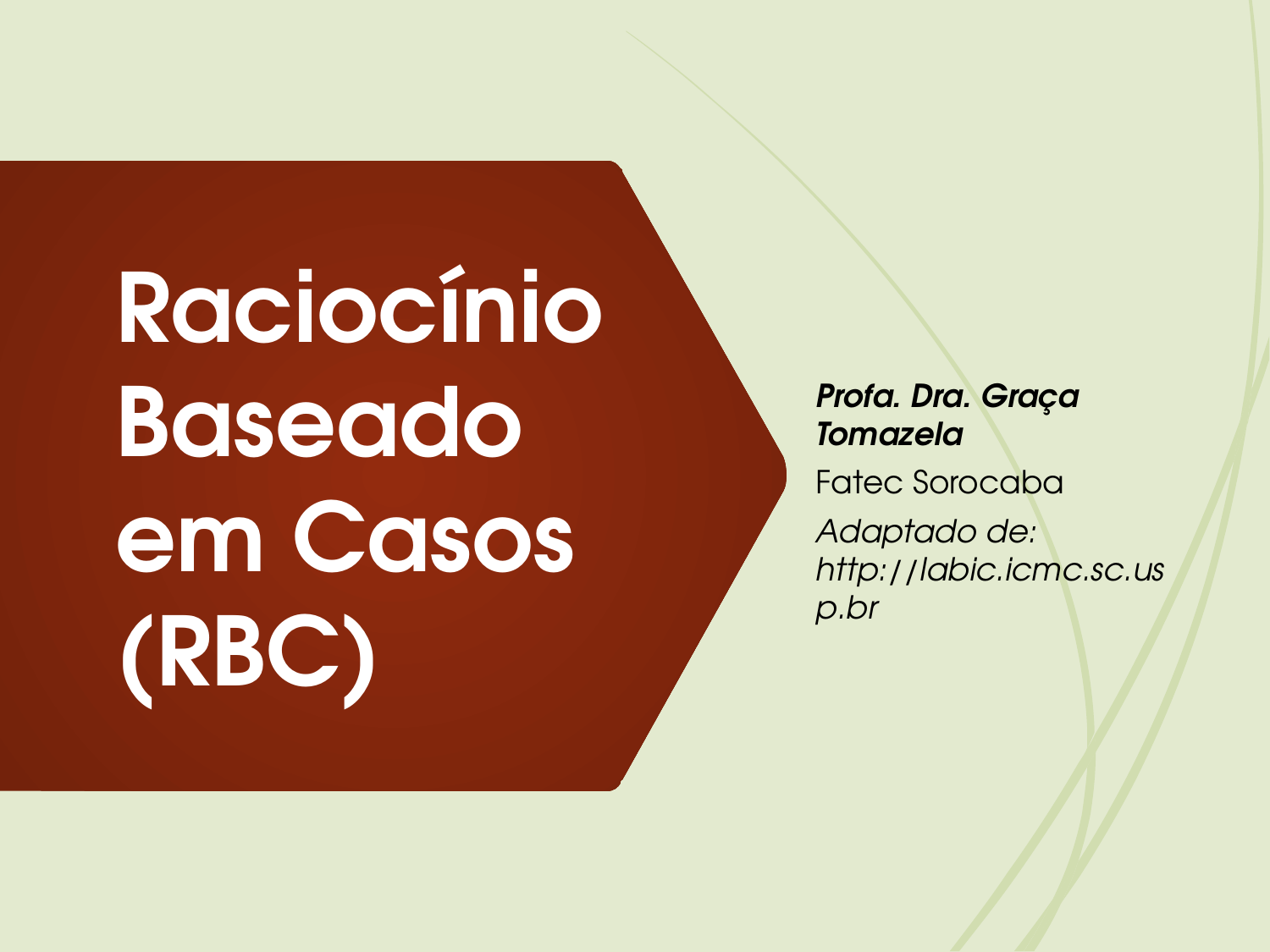

Profa. Dra. Graça Tomazela
Fatec Sorocaba
Adaptado de:     http://labic.icmc.sc.usp.br

# Raciocínio Baseado em Casos (RBC)